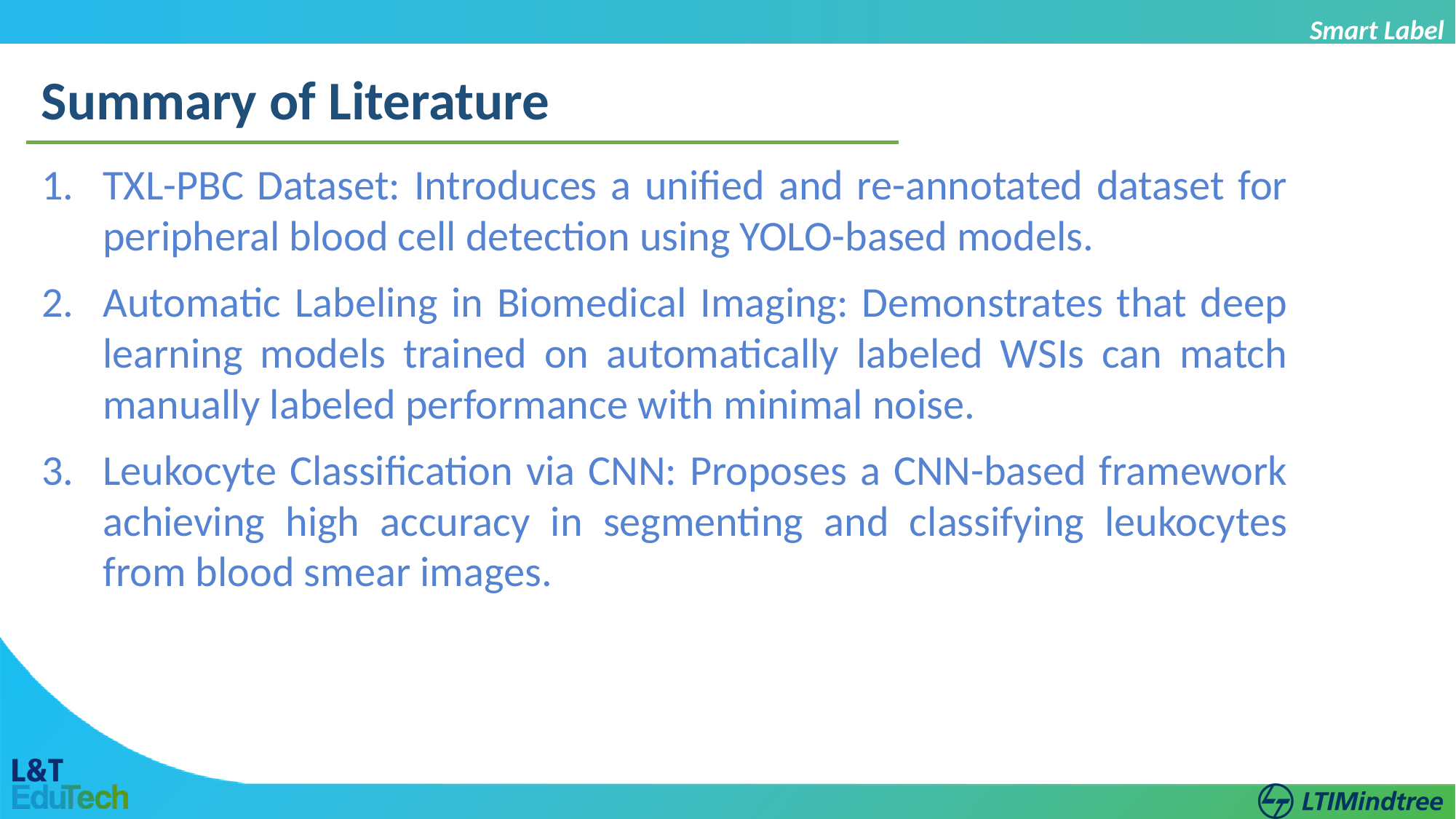

Smart Label

Summary of Literature
TXL-PBC Dataset: Introduces a unified and re-annotated dataset for peripheral blood cell detection using YOLO-based models.
Automatic Labeling in Biomedical Imaging: Demonstrates that deep learning models trained on automatically labeled WSIs can match manually labeled performance with minimal noise.
Leukocyte Classification via CNN: Proposes a CNN-based framework achieving high accuracy in segmenting and classifying leukocytes from blood smear images.